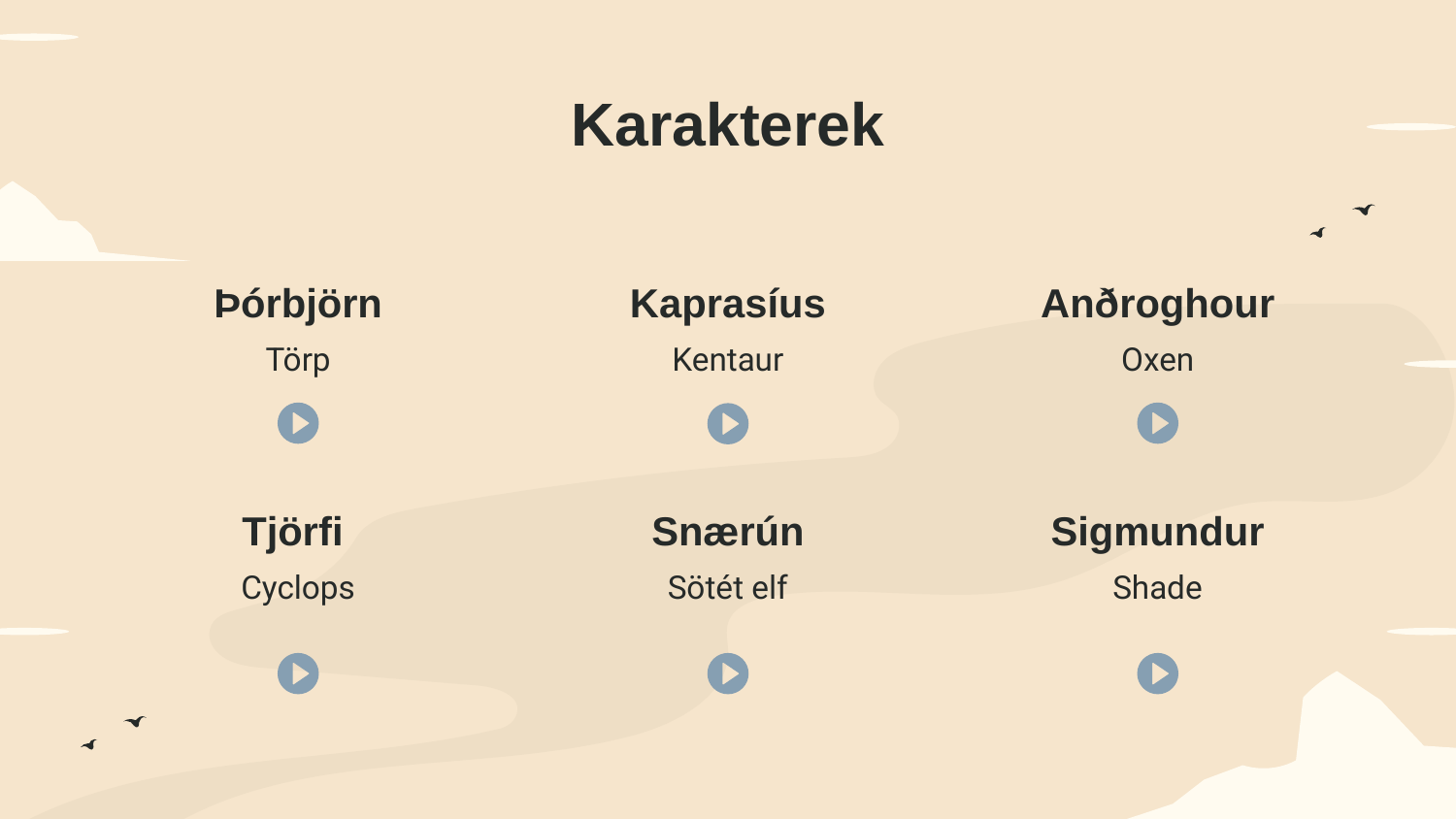

# Karakterek
Þórbjörn
Kaprasíus
Anðroghour
Törp
Kentaur
Oxen

Tjörfi
Snærún
Sigmundur
Cyclops

Sötét elf
Shade